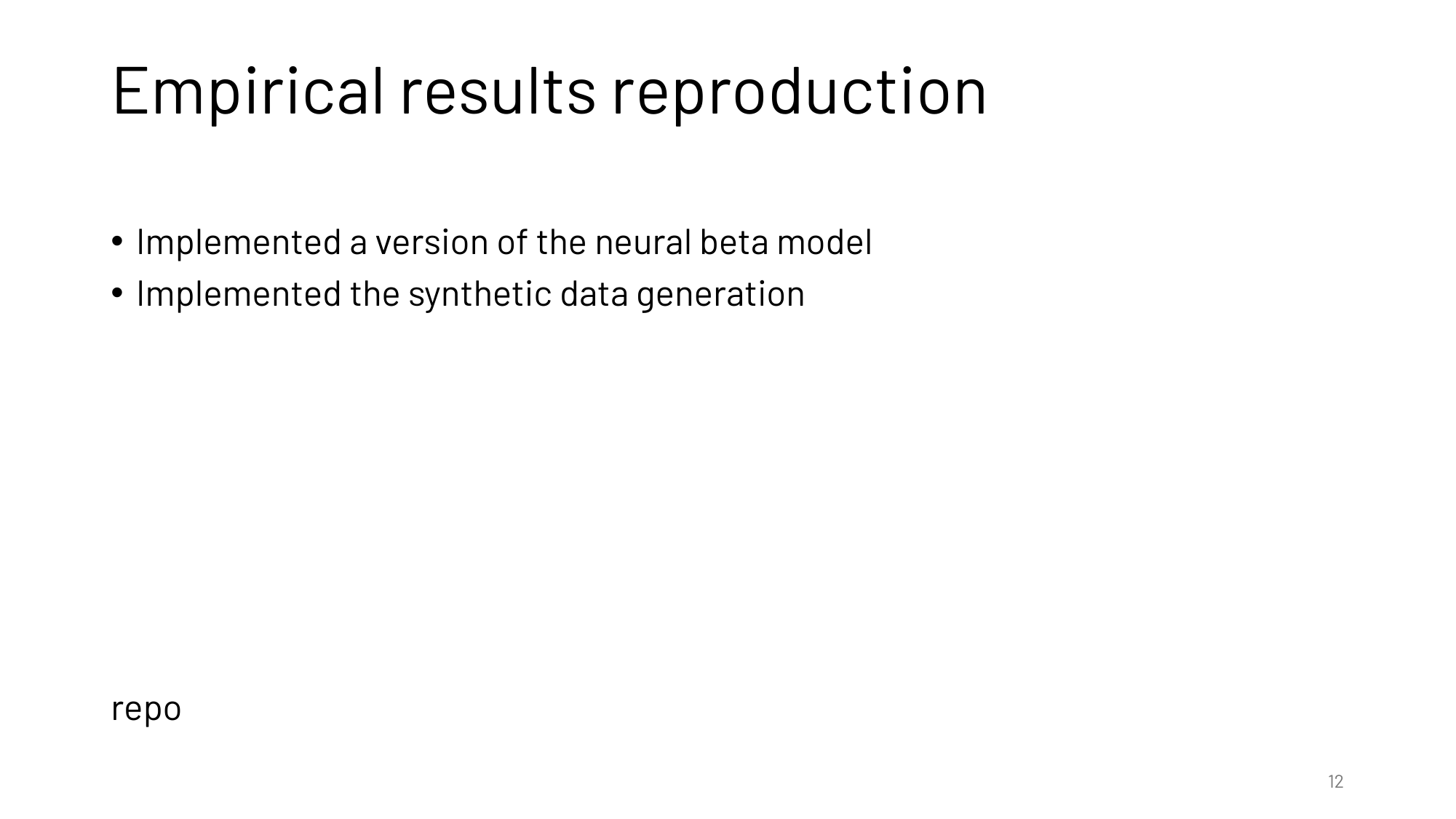

# Empirical results reproduction
Implemented a version of the neural beta model
Implemented the synthetic data generation

repo
12